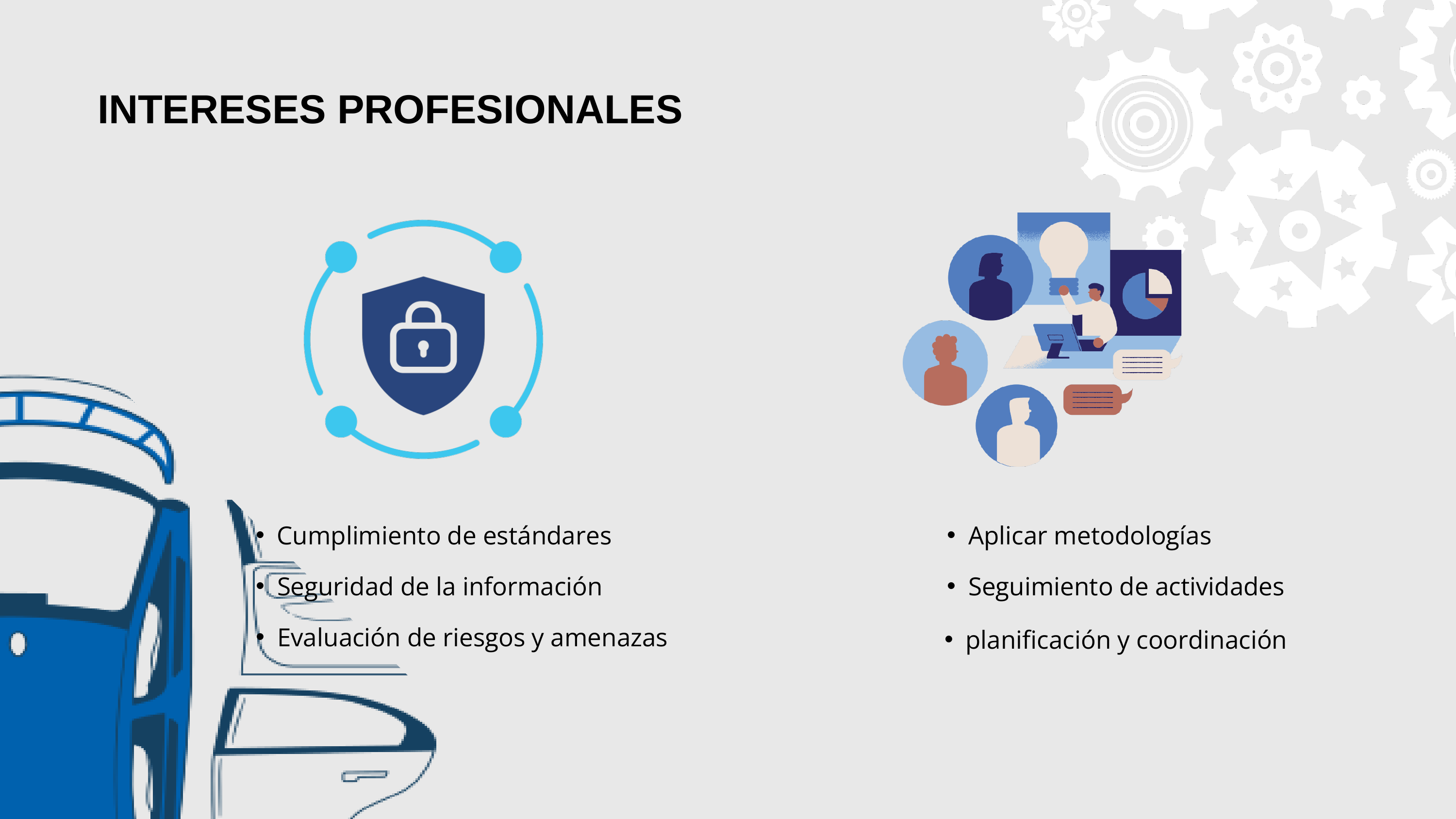

INTERESES PROFESIONALES

Cumplimiento de estándares
Aplicar metodologías
Seguridad de la información
Seguimiento de actividades
Evaluación de riesgos y amenazas

planificación y coordinación